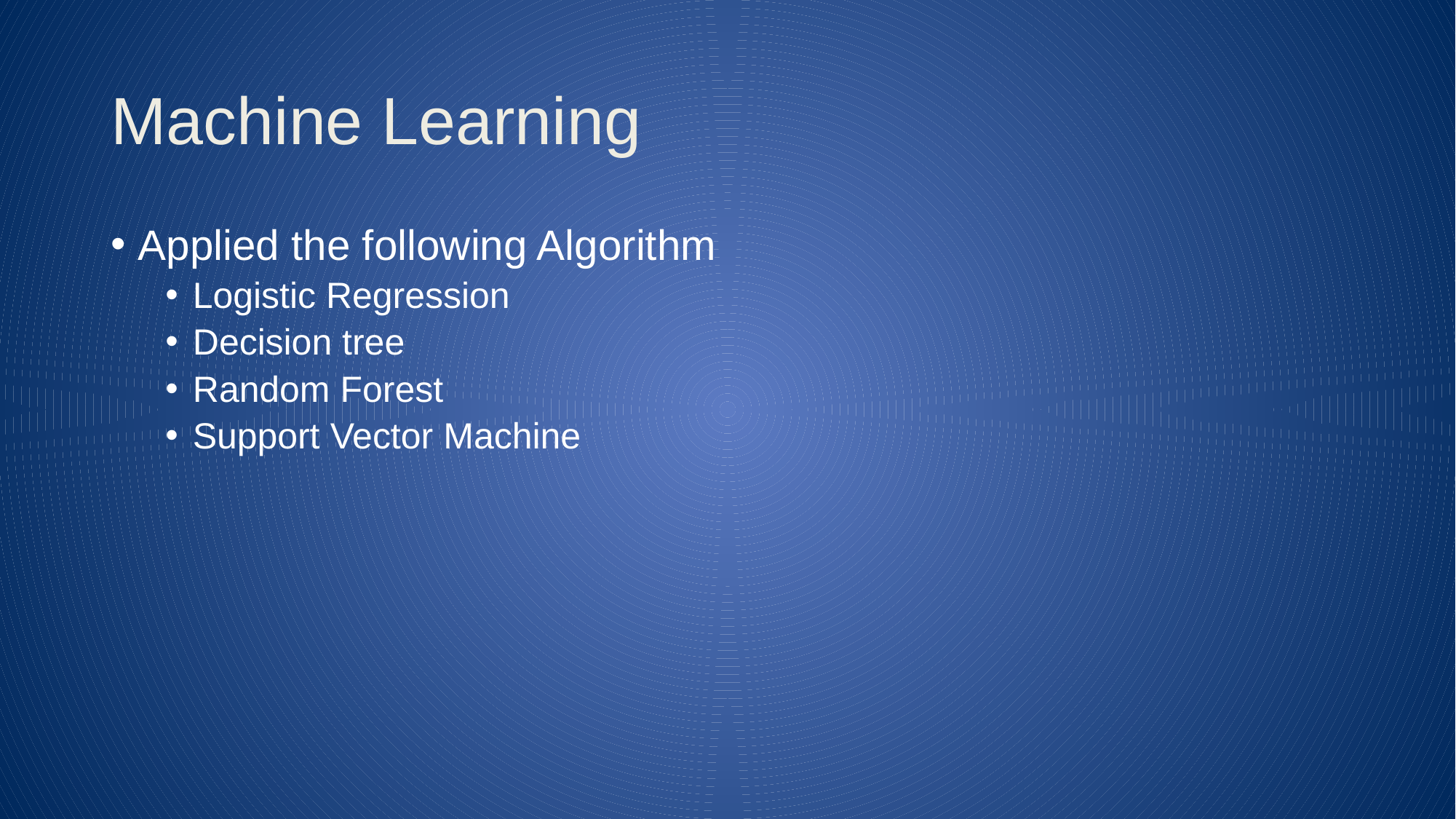

# Machine Learning
Applied the following Algorithm
Logistic Regression
Decision tree
Random Forest
Support Vector Machine